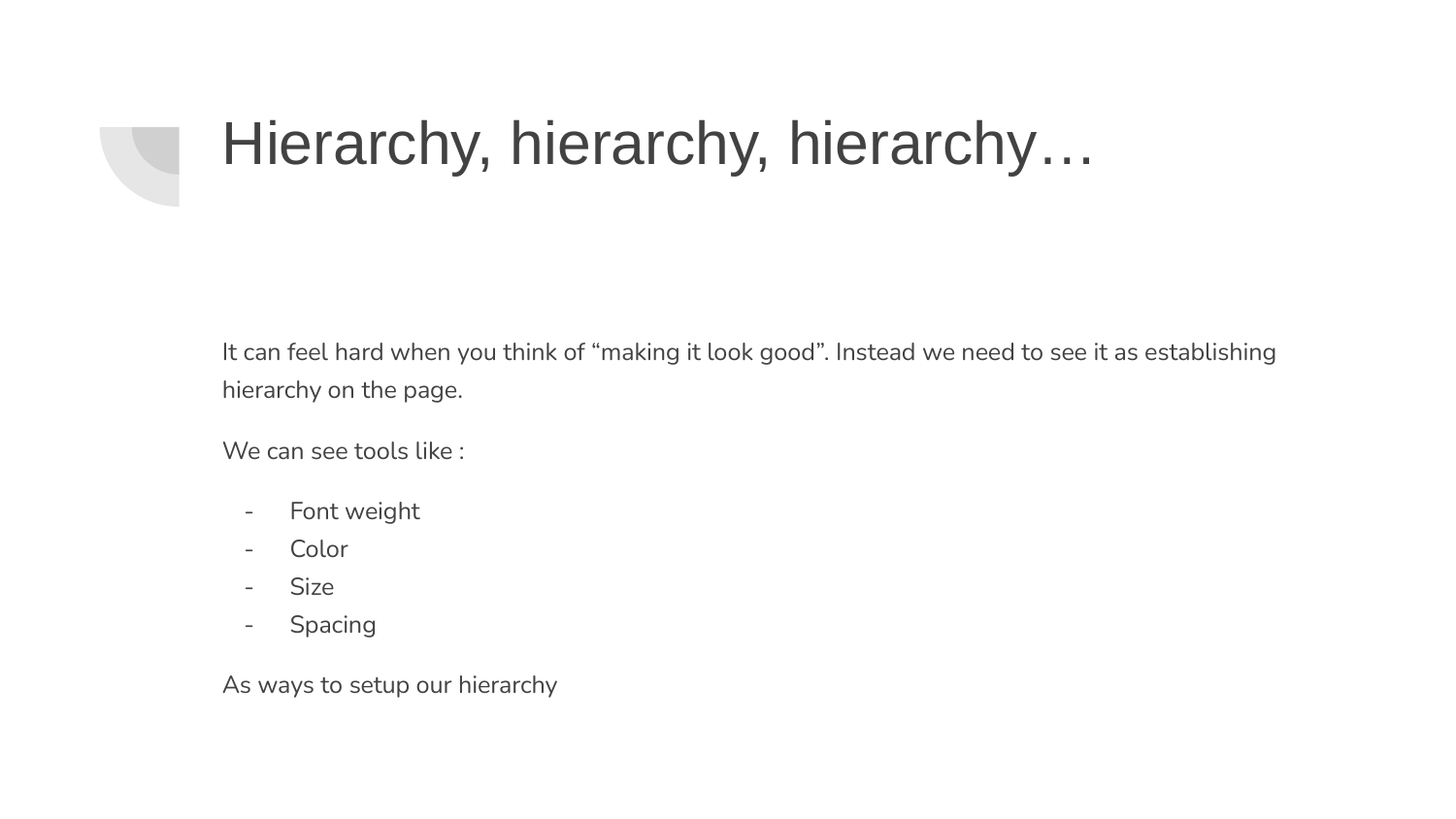

# Hierarchy, hierarchy, hierarchy…
It can feel hard when you think of “making it look good”. Instead we need to see it as establishing hierarchy on the page.
We can see tools like :
Font weight
Color
Size
Spacing
As ways to setup our hierarchy